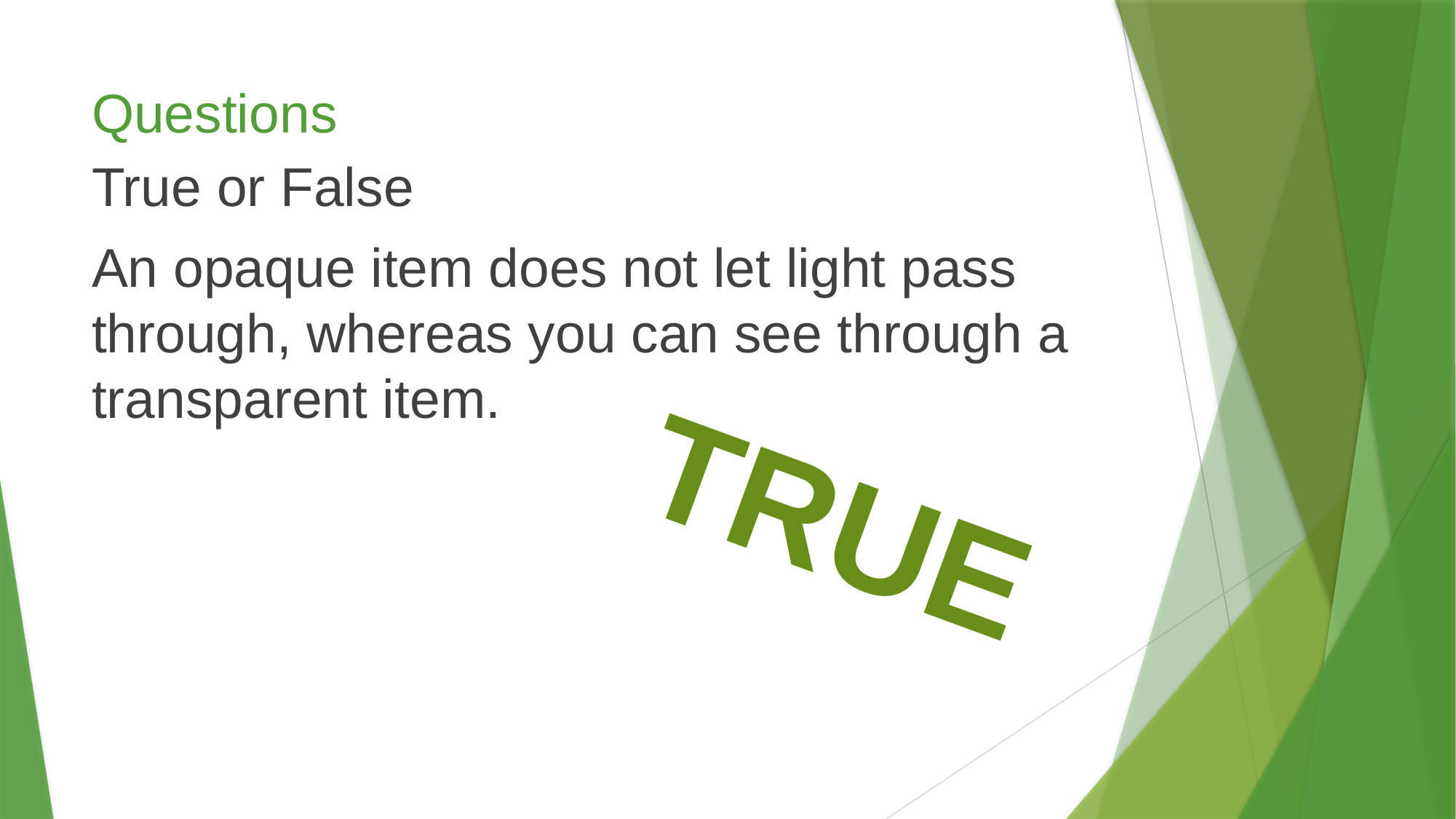

# Questions
True or False
An opaque item does not let light pass through, whereas you can see through a transparent item.
TRUE